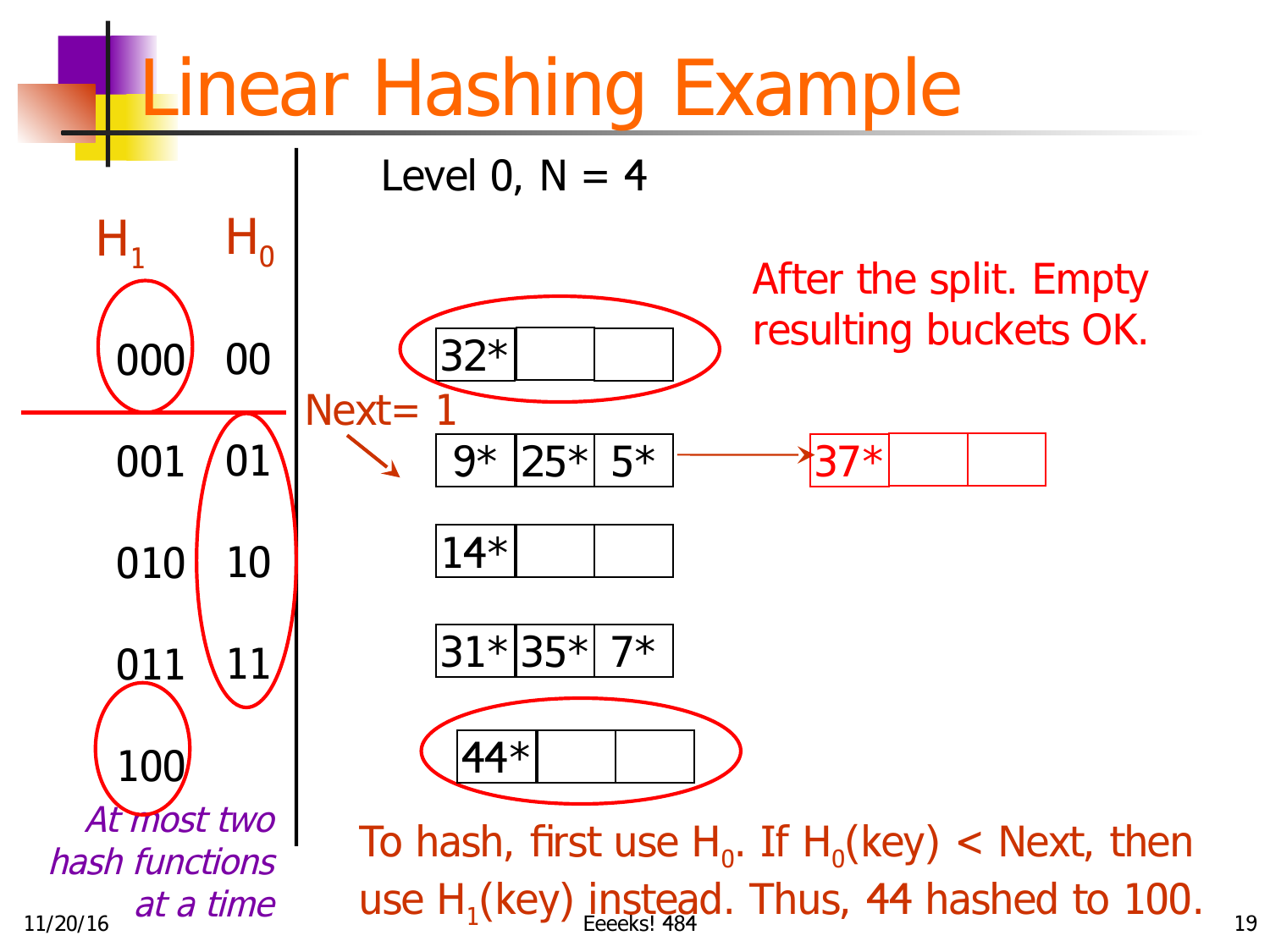

# Linear Hashing Example
Level 0, N = 4

H0

00

01

10

11
At most two hash functions at a time
H1

000

001

010

011

100
After the split. Empty resulting buckets OK.

32*

25*
9*
5*
14*

31*
35*
7*
Next= 1

37*

44*

To hash, first use H0. If H0(key) < Next, then use H1(key) instead. Thus, 44 hashed to 100.
11/20/16
Eeeeks! 484
19